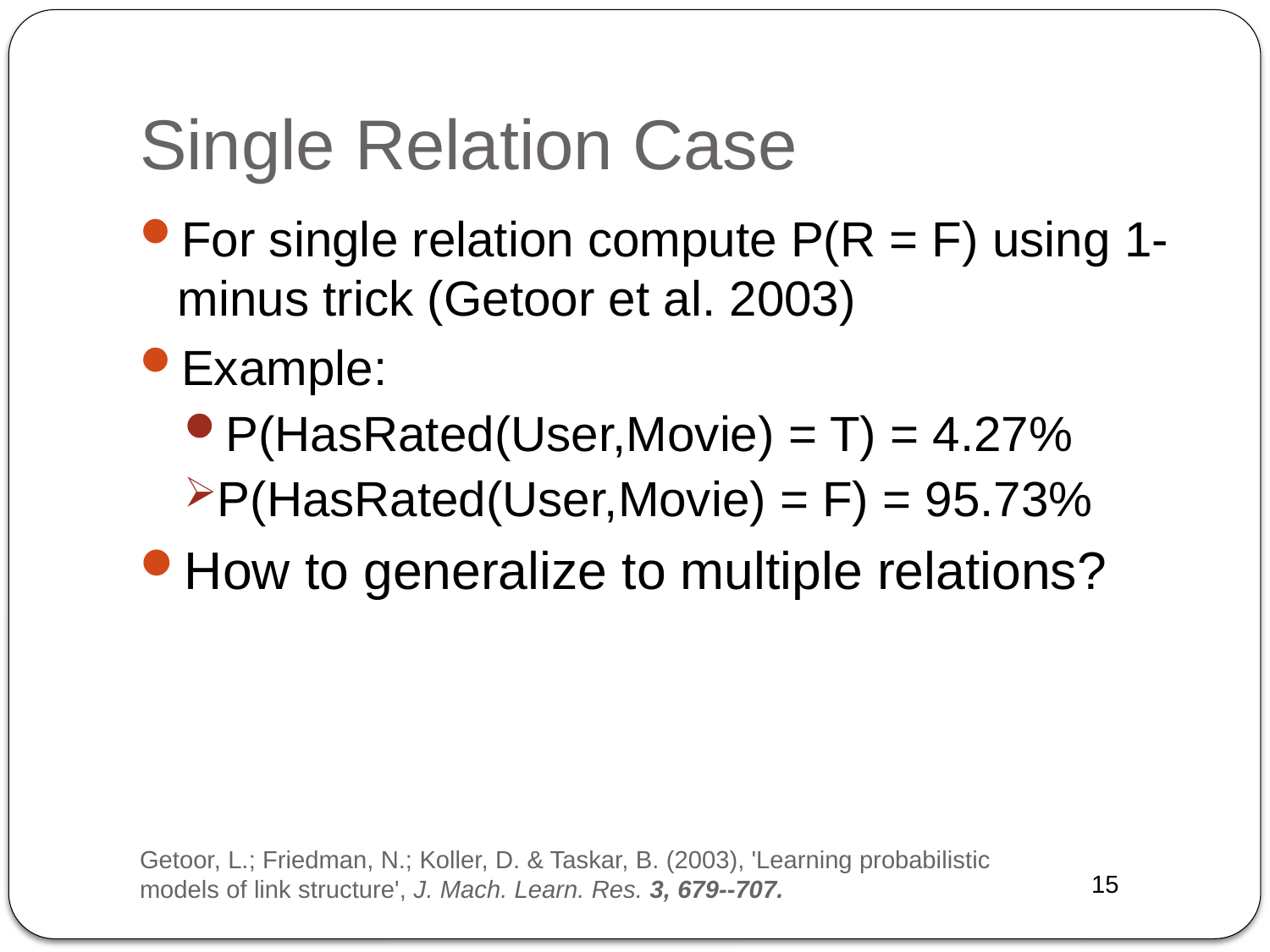

# Single Relation Case
For single relation compute P(R = F) using 1-minus trick (Getoor et al. 2003)
Example:
P(HasRated(User,Movie) = T) = 4.27%
P(HasRated(User,Movie) = F) = 95.73%
How to generalize to multiple relations?

Getoor, L.; Friedman, N.; Koller, D. & Taskar, B. (2003), 'Learning probabilistic models of link structure', J. Mach. Learn. Res. 3, 679--707.